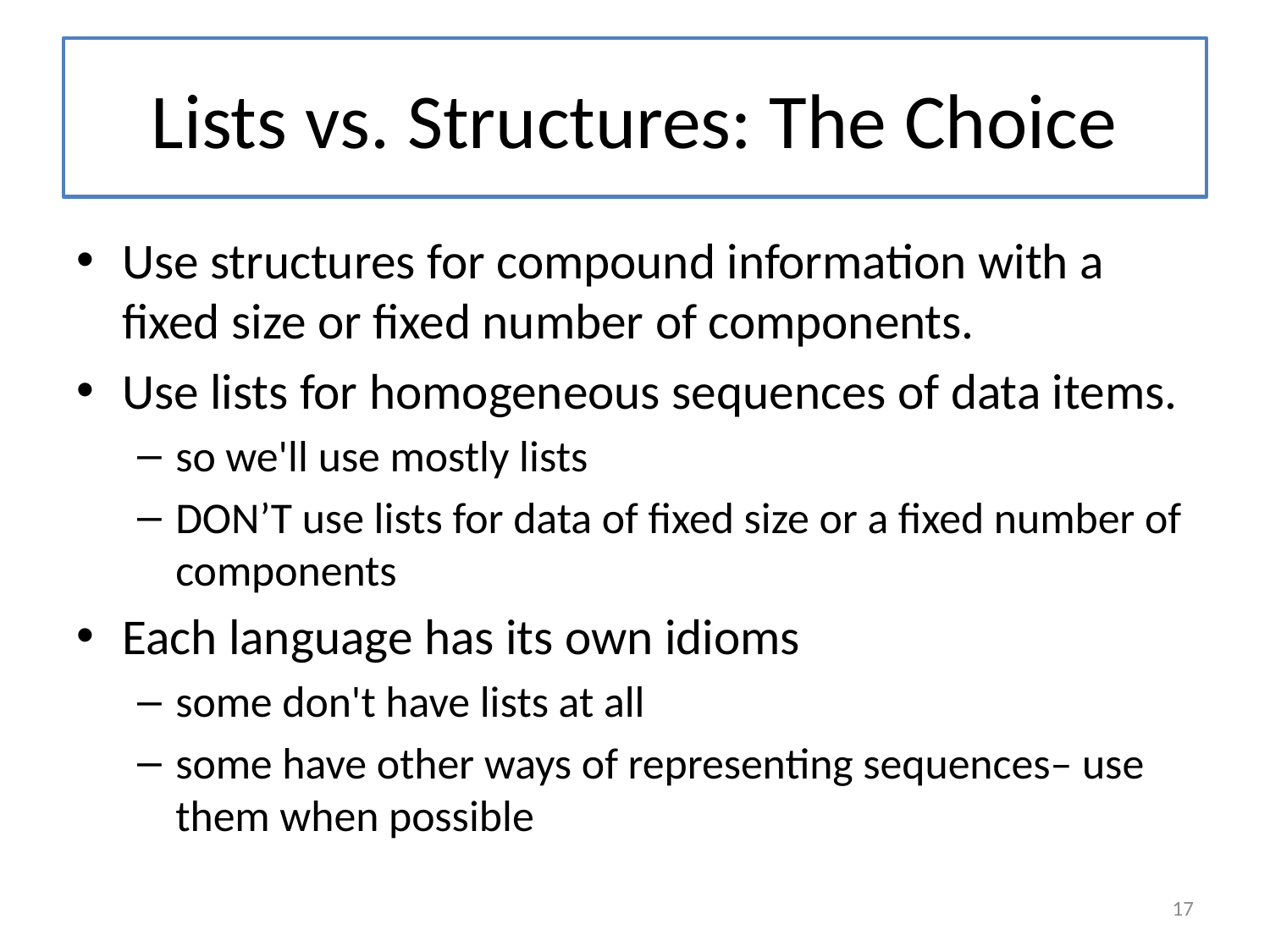

# Lists vs. Structures: The Choice
Use structures for compound information with a fixed size or fixed number of components.
Use lists for homogeneous sequences of data items.
so we'll use mostly lists
DON’T use lists for data of fixed size or a fixed number of components
Each language has its own idioms
some don't have lists at all
some have other ways of representing sequences– use them when possible

17